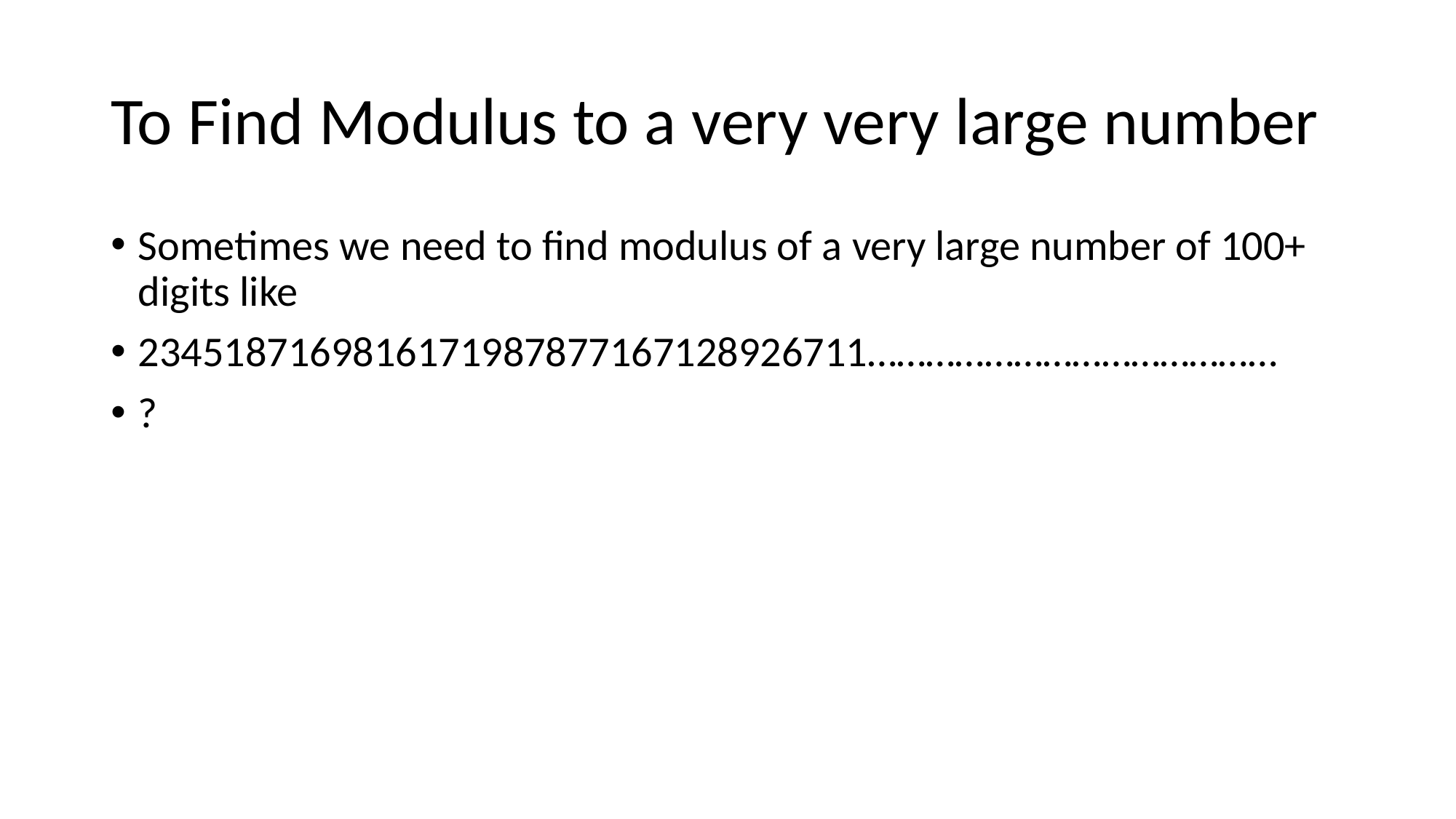

# To Find Modulus to a very very large number
Sometimes we need to find modulus of a very large number of 100+ digits like
2345187169816171987877167128926711……………………………………
?